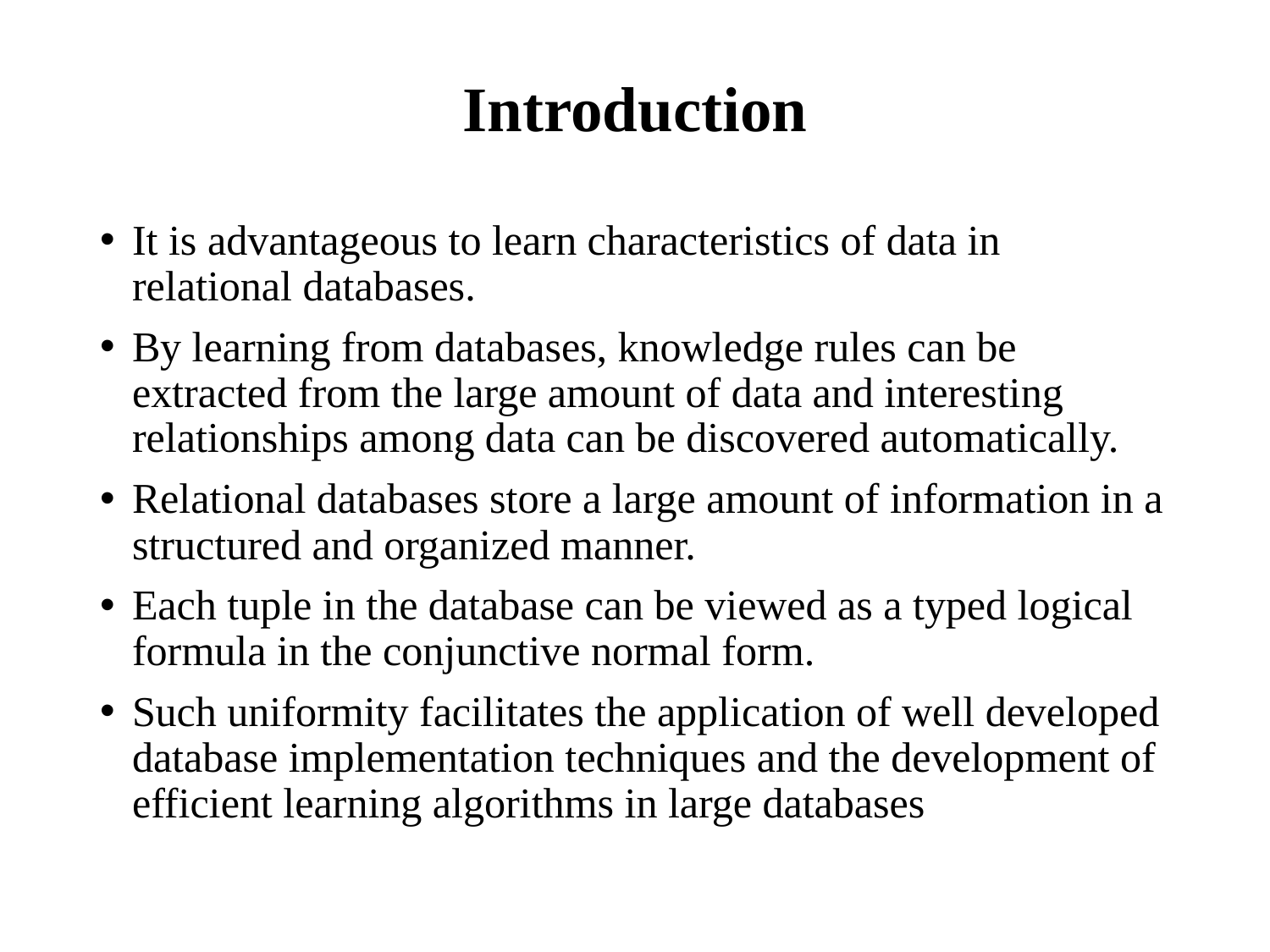

# Introduction
It is advantageous to learn characteristics of data in relational databases.
By learning from databases, knowledge rules can be extracted from the large amount of data and interesting relationships among data can be discovered automatically.
Relational databases store a large amount of information in a
structured and organized manner.
Each tuple in the database can be viewed as a typed logical formula in the conjunctive normal form.
Such uniformity facilitates the application of well developed database implementation techniques and the development of efficient learning algorithms in large databases